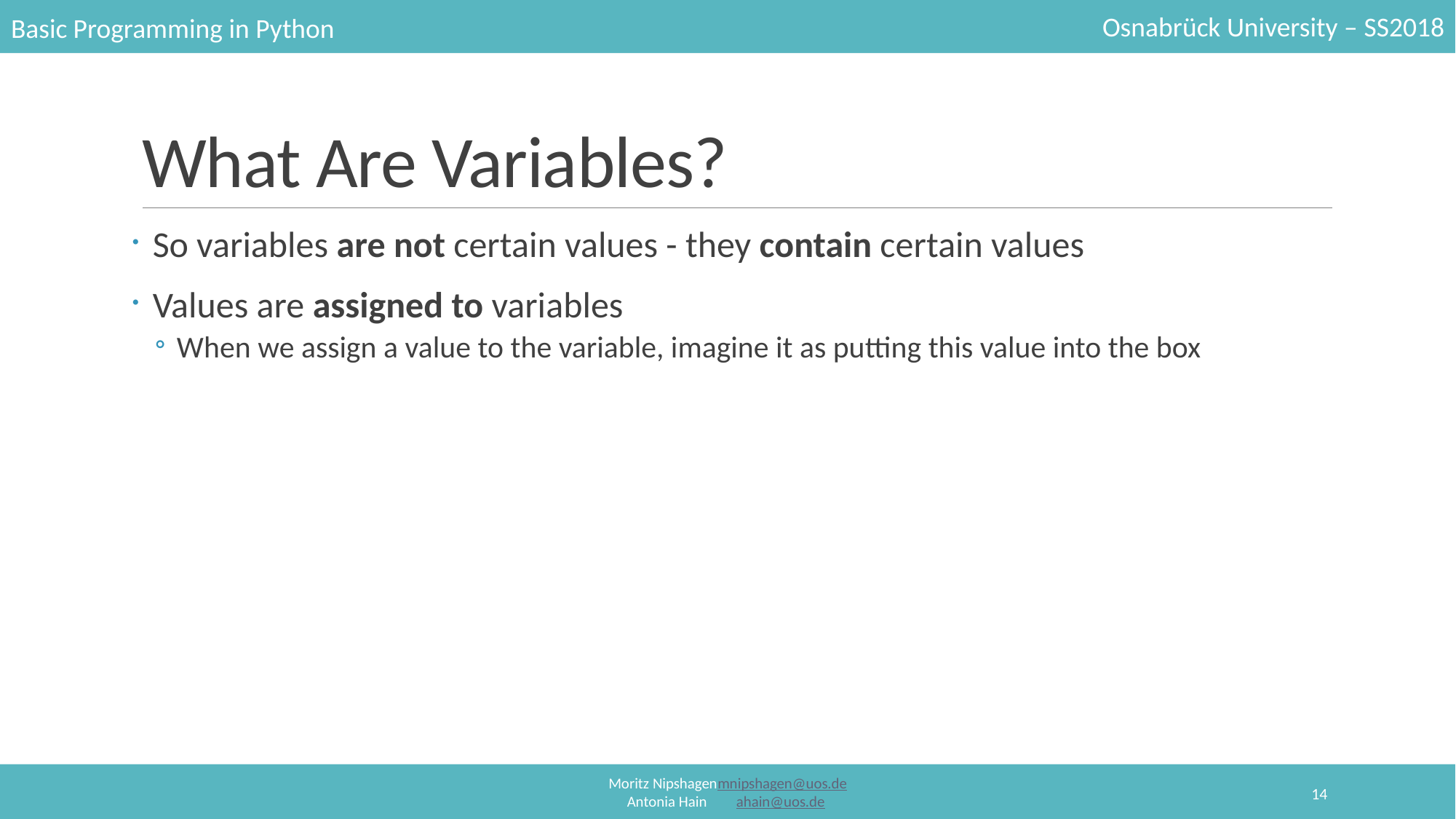

# What Are Variables?
So variables are not certain values - they contain certain values
Values are assigned to variables
When we assign a value to the variable, imagine it as putting this value into the box

14